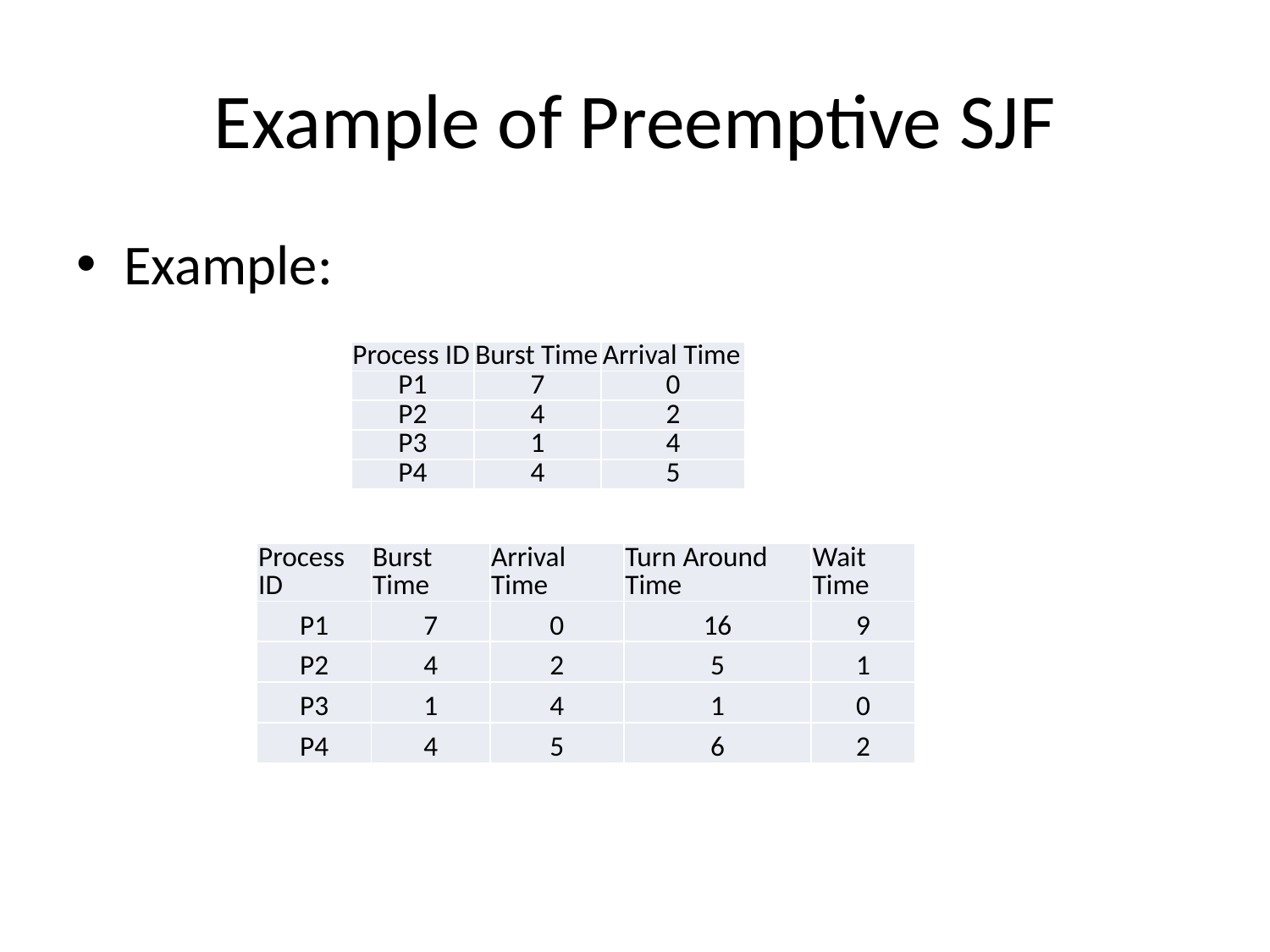

# Example of Preemptive SJF
Example:

| Process ID | Burst Time | Arrival Time |
| --- | --- | --- |
| P1 | 7 | 0 |
| P2 | 4 | 2 |
| P3 | 1 | 4 |
| P4 | 4 | 5 |
| Process ID | Burst Time | Arrival Time | Turn Around Time | Wait Time |
| --- | --- | --- | --- | --- |
| P1 | 7 | 0 | 16 | 9 |
| P2 | 4 | 2 | 5 | 1 |
| P3 | 1 | 4 | 1 | 0 |
| P4 | 4 | 5 | 6 | 2 |